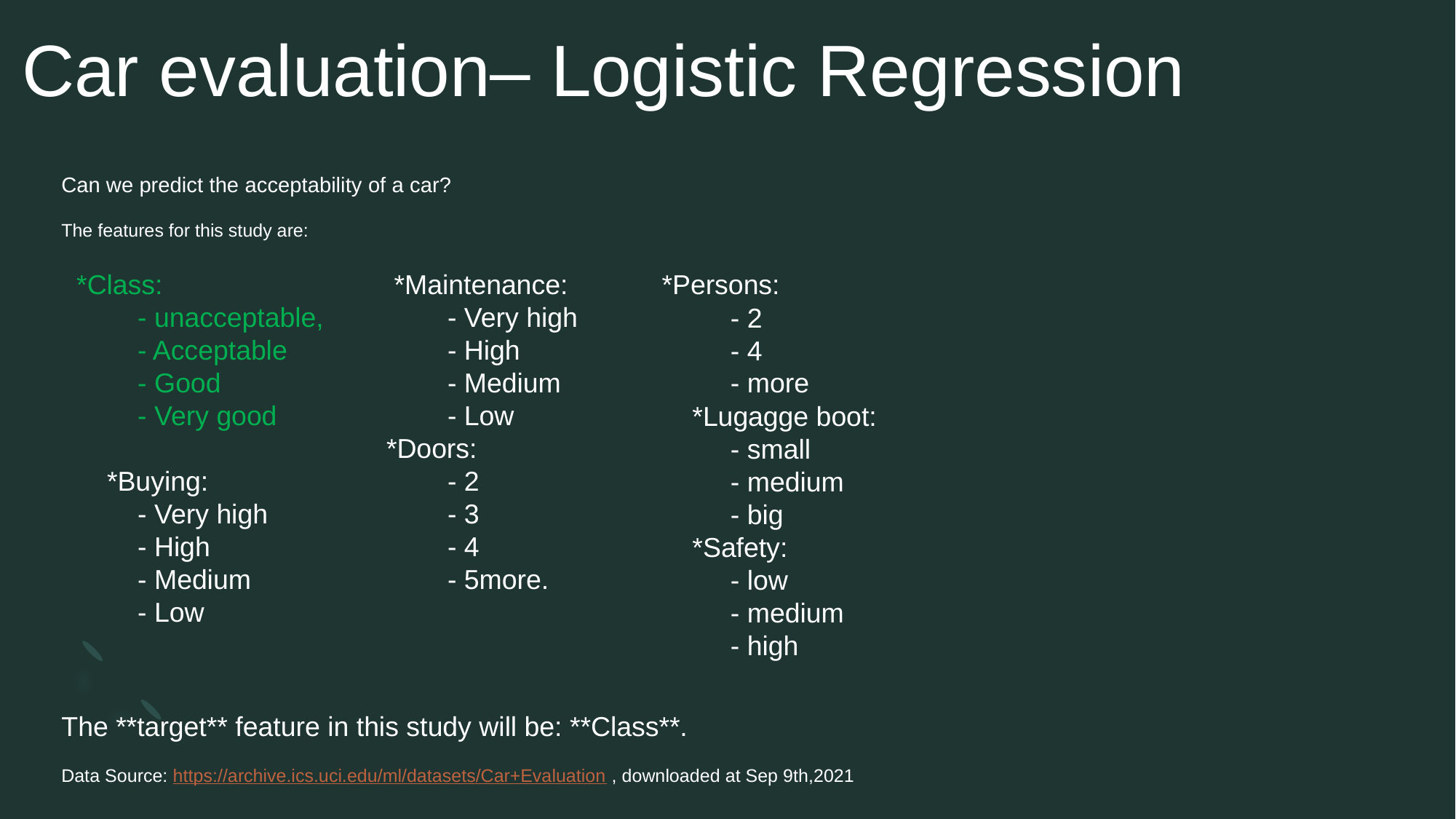

# Car evaluation– Logistic Regression
Can we predict the acceptability of a car?

The features for this study are:

The **target** feature in this study will be: **Class**.

Data Source: https://archive.ics.uci.edu/ml/datasets/Car+Evaluation , downloaded at Sep 9th,2021
*Class:
        - unacceptable,
        - Acceptable
        - Good
        - Very good

    *Buying:
        - Very high
        - High
        - Medium
        - Low
 *Maintenance:
        - Very high
        - High
        - Medium
        - Low
*Doors:
        - 2
        - 3
        - 4
        - 5more.

*Persons:
         - 2
         - 4
         - more
    *Lugagge boot:
         - small
         - medium
         - big
    *Safety:
         - low
         - medium
         - high